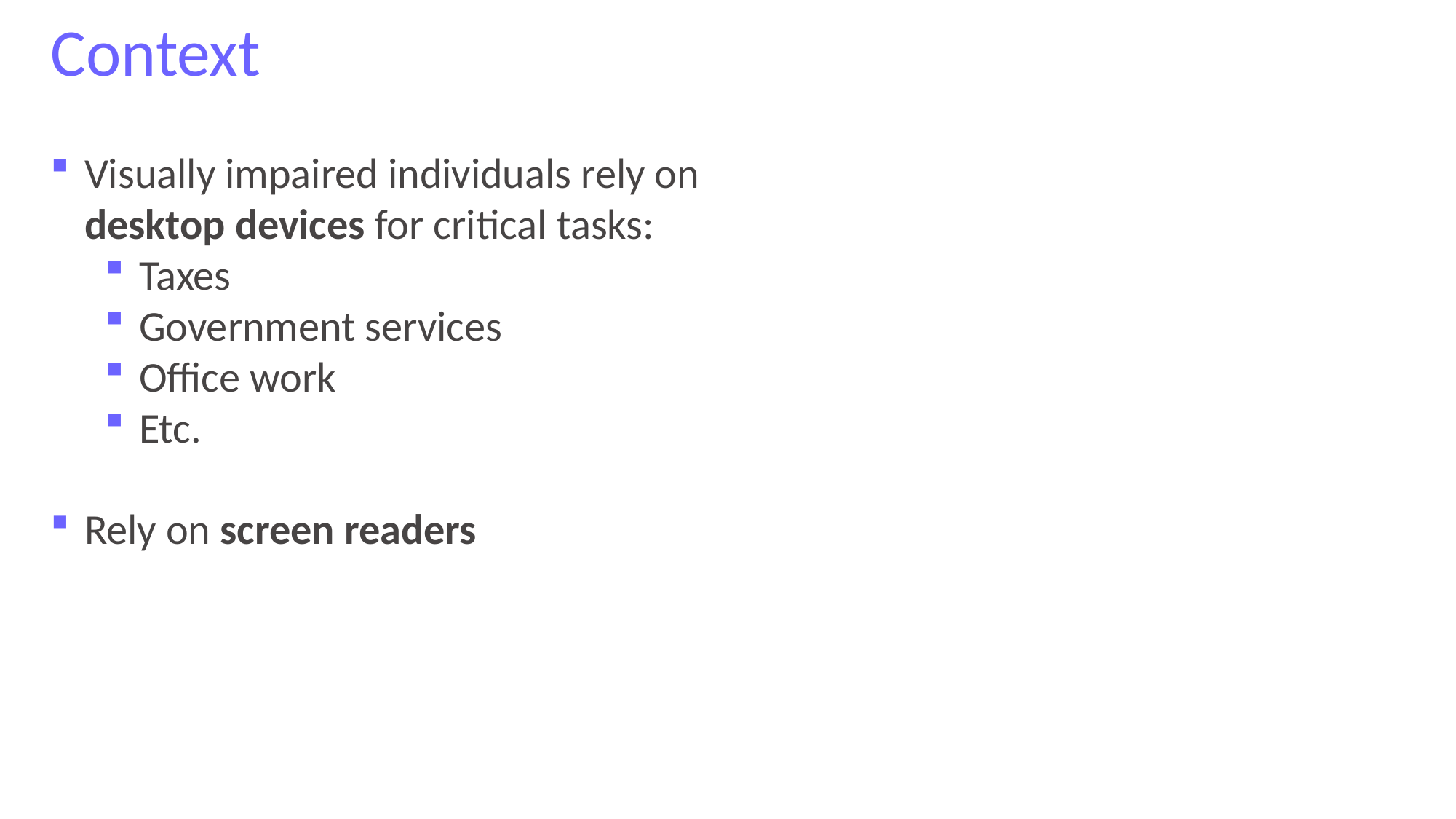

# Context
Visually impaired individuals rely on desktop devices for critical tasks:
Taxes
Government services
Office work
Etc.

Rely on screen readers